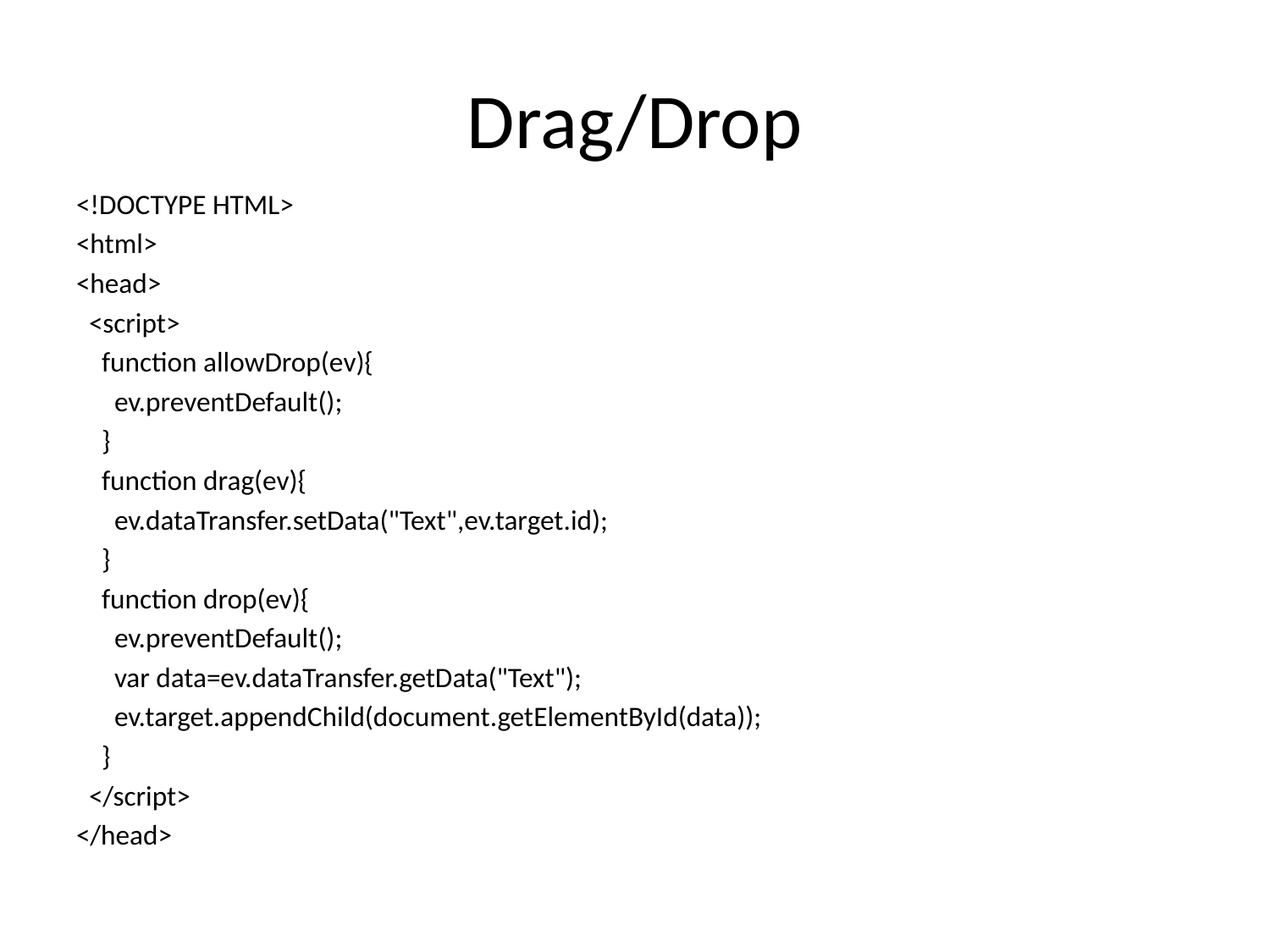

# Drag/Drop
<!DOCTYPE HTML>
<html>
<head>
  <script>
    function allowDrop(ev){
      ev.preventDefault();
    }
    function drag(ev){
      ev.dataTransfer.setData("Text",ev.target.id);
    }
    function drop(ev){
      ev.preventDefault();
      var data=ev.dataTransfer.getData("Text");
      ev.target.appendChild(document.getElementById(data));
    }
  </script>
</head>